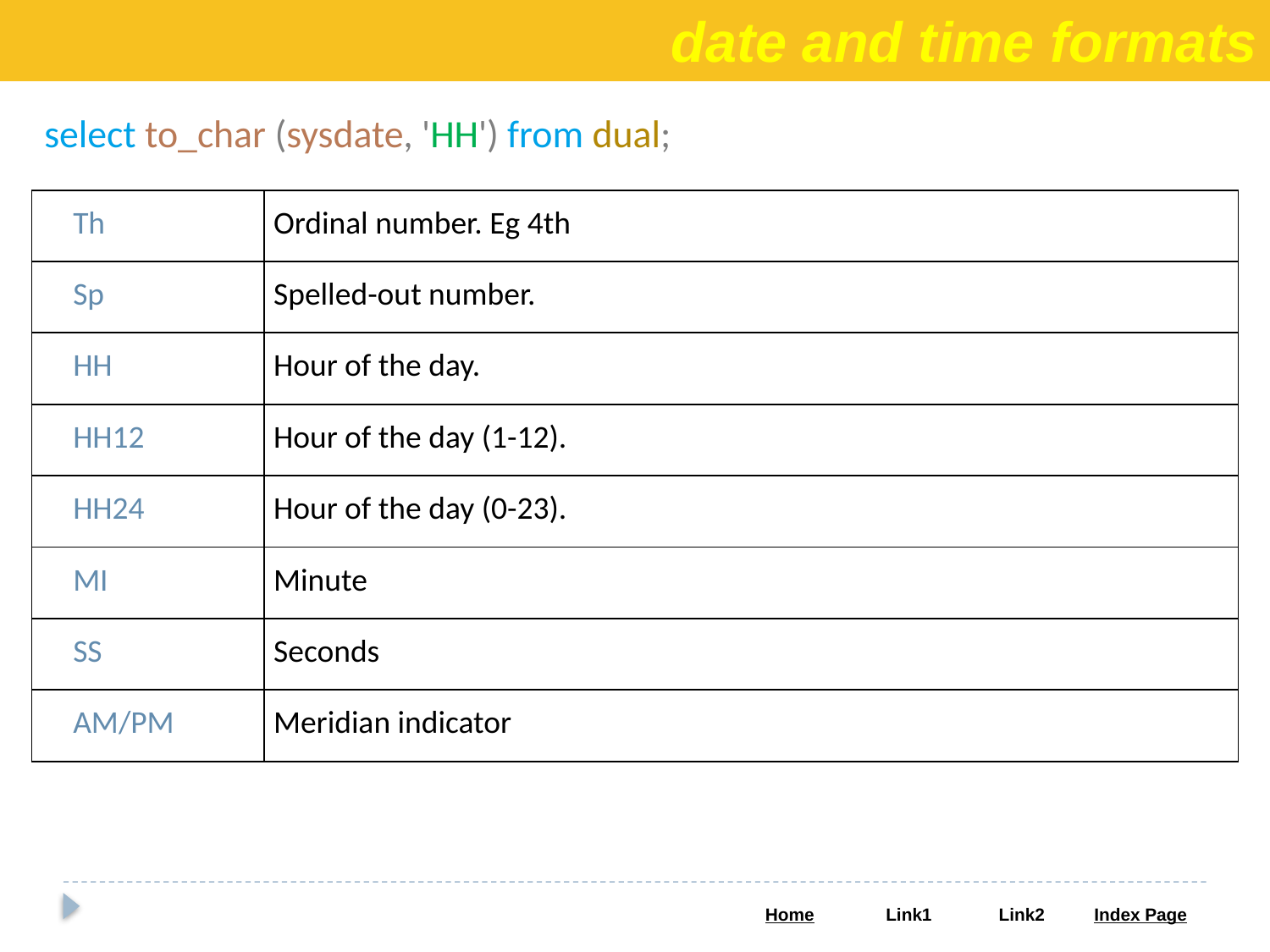

date and time formats
select to_char (sysdate, 'HH') from dual;
| Th | Ordinal number. Eg 4th |
| --- | --- |
| Sp | Spelled-out number. |
| HH | Hour of the day. |
| HH12 | Hour of the day (1-12). |
| HH24 | Hour of the day (0-23). |
| MI | Minute |
| SS | Seconds |
| AM/PM | Meridian indicator |